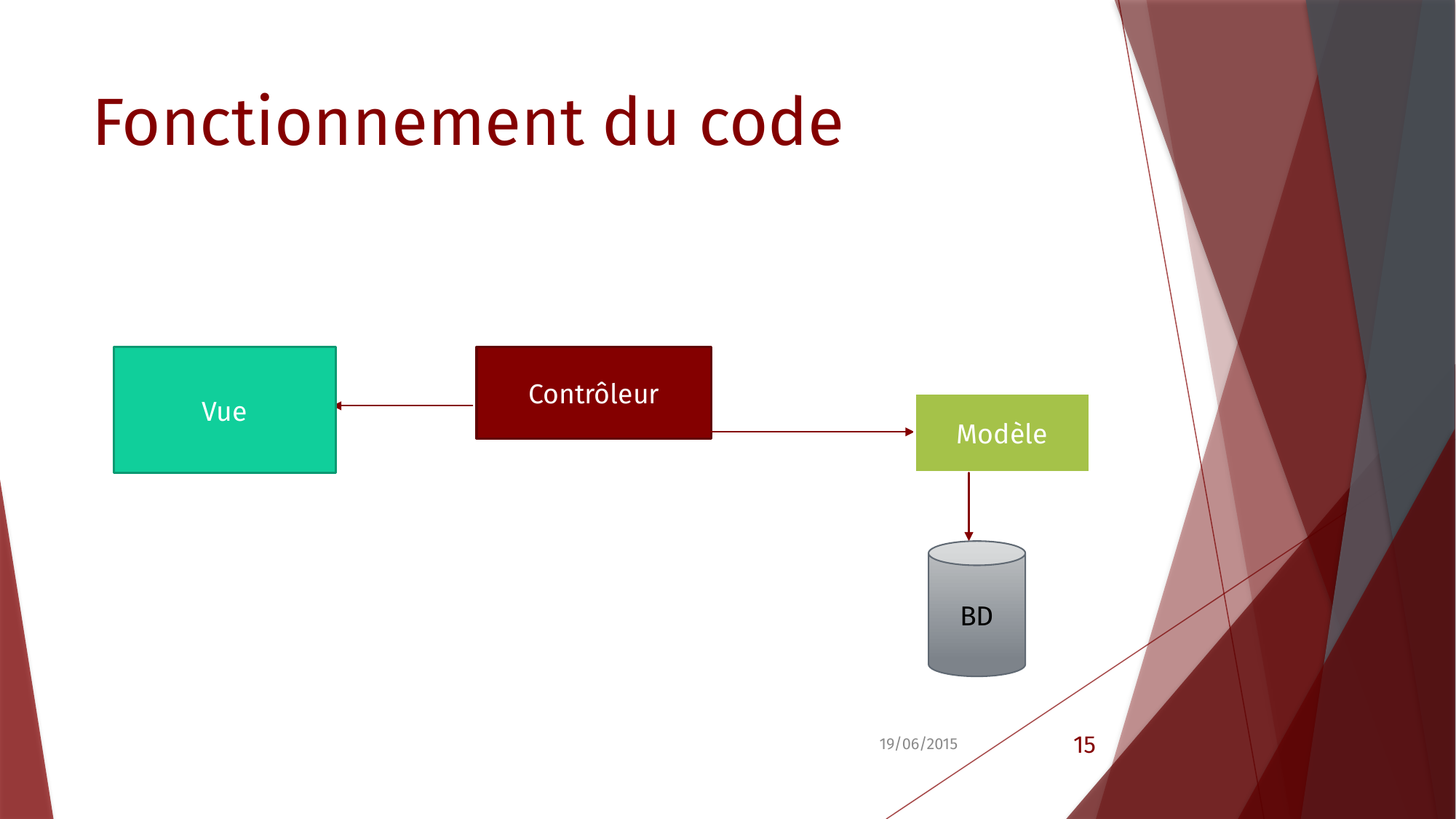

# Fonctionnement du code

Vue
Contrôleur
Modèle
BD
19/06/2015
15